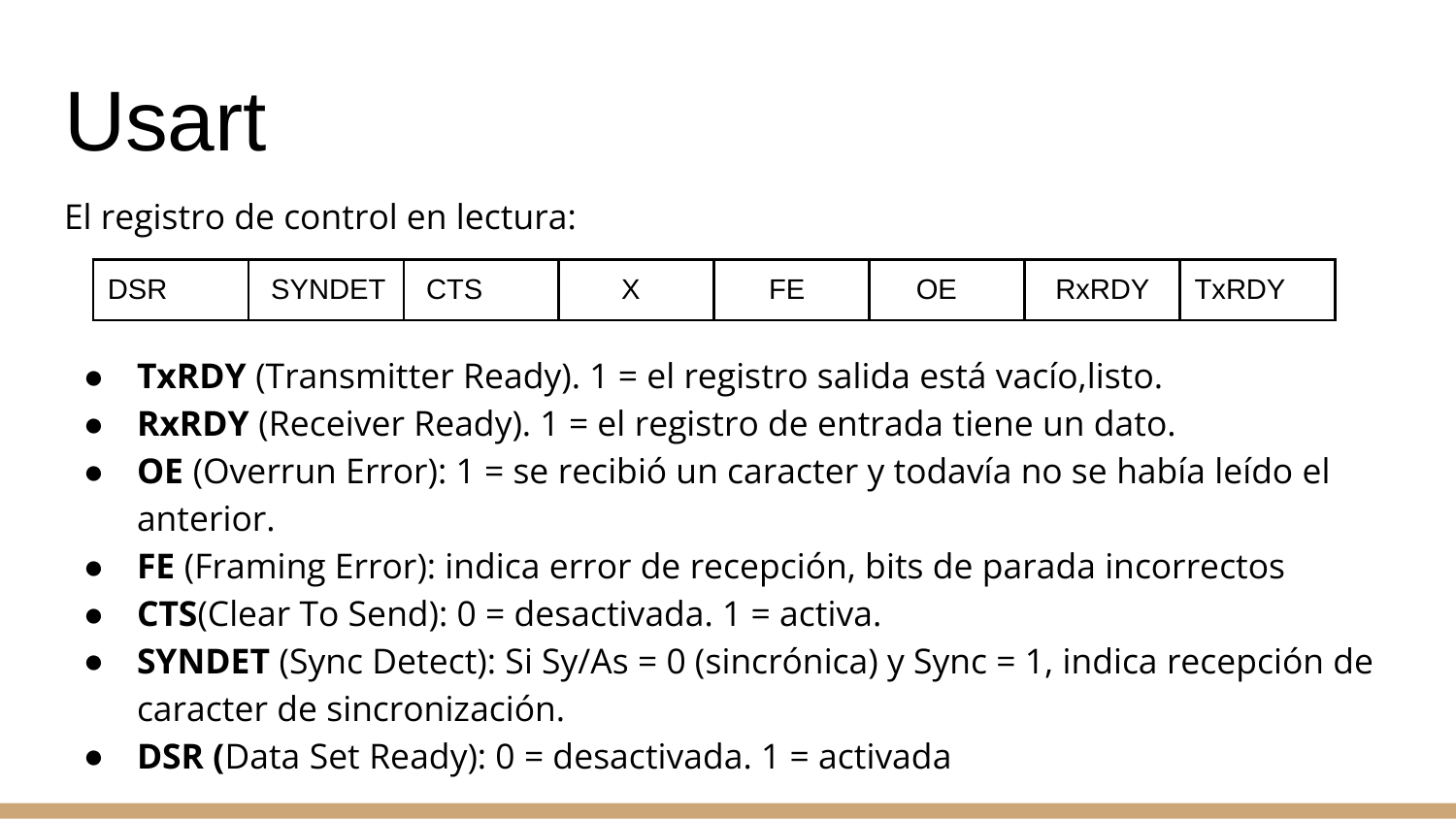

# Usart
El registro de control en lectura:

TxRDY (Transmitter Ready). 1 = el registro salida está vacío,listo.
RxRDY (Receiver Ready). 1 = el registro de entrada tiene un dato.
OE (Overrun Error): 1 = se recibió un caracter y todavía no se había leído el anterior.
FE (Framing Error): indica error de recepción, bits de parada incorrectos
CTS(Clear To Send): 0 = desactivada. 1 = activa.
SYNDET (Sync Detect): Si Sy/As = 0 (sincrónica) y Sync = 1, indica recepción de caracter de sincronización.
DSR (Data Set Ready): 0 = desactivada. 1 = activada
| DSR | SYNDET | CTS | X | FE | OE | RxRDY | TxRDY |
| --- | --- | --- | --- | --- | --- | --- | --- |